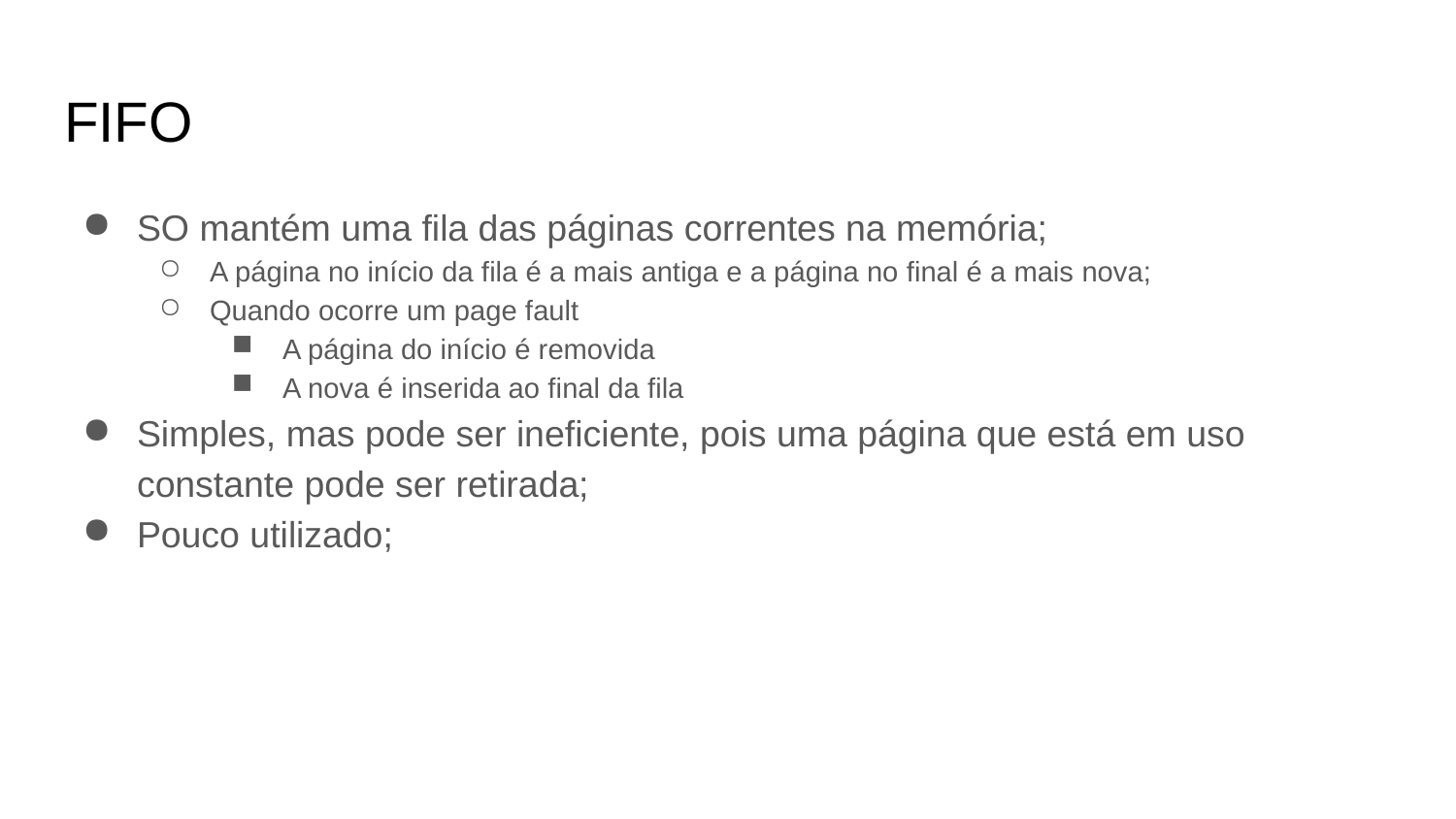

# FIFO
SO mantém uma fila das páginas correntes na memória;
A página no início da fila é a mais antiga e a página no final é a mais nova;
Quando ocorre um page fault
A página do início é removida
A nova é inserida ao final da fila
Simples, mas pode ser ineficiente, pois uma página que está em uso constante pode ser retirada;
Pouco utilizado;